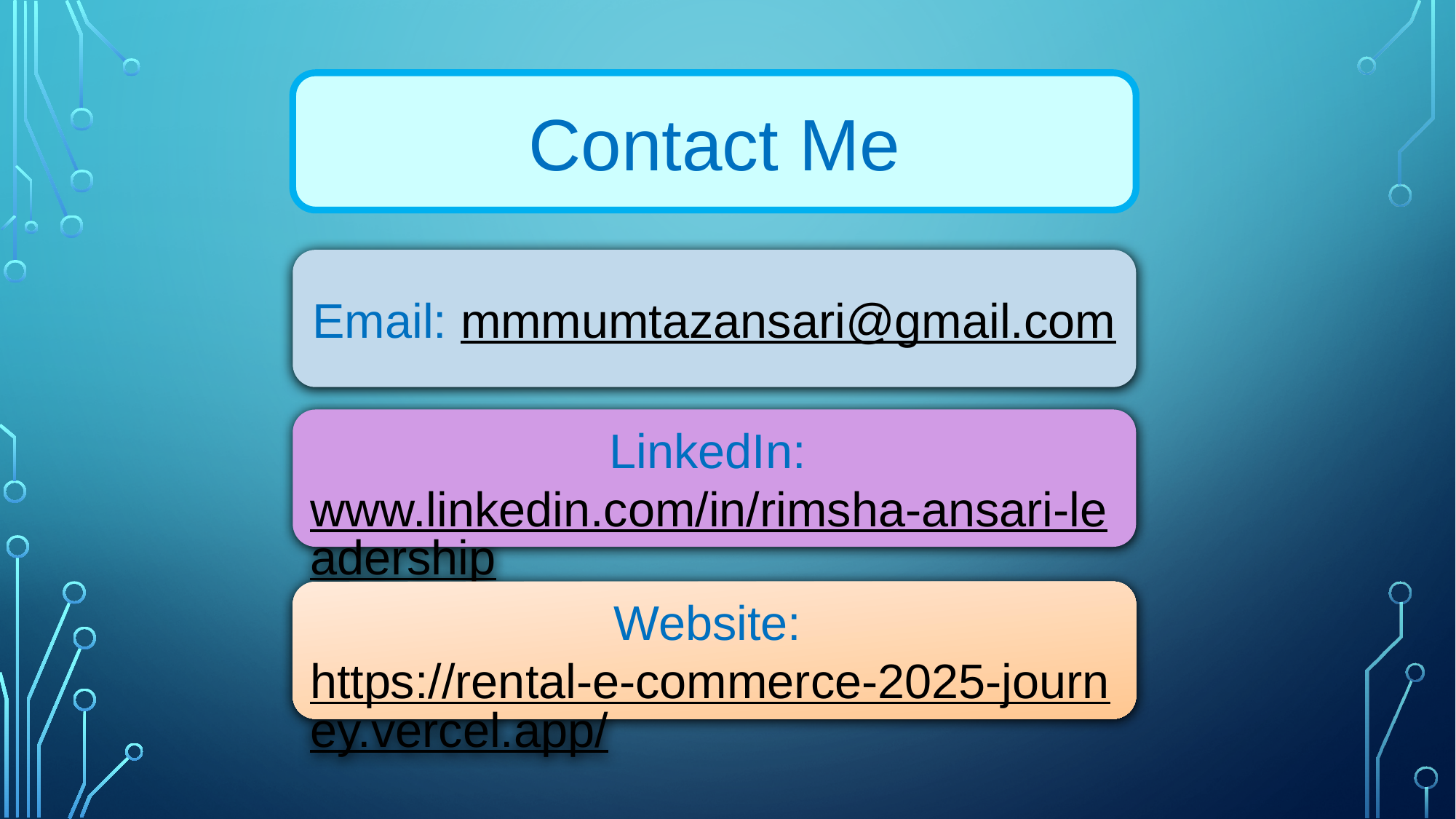

Contact Me
Email: mmmumtazansari@gmail.com
LinkedIn: www.linkedin.com/in/rimsha-ansari-leadership
Website: https://rental-e-commerce-2025-journey.vercel.app/